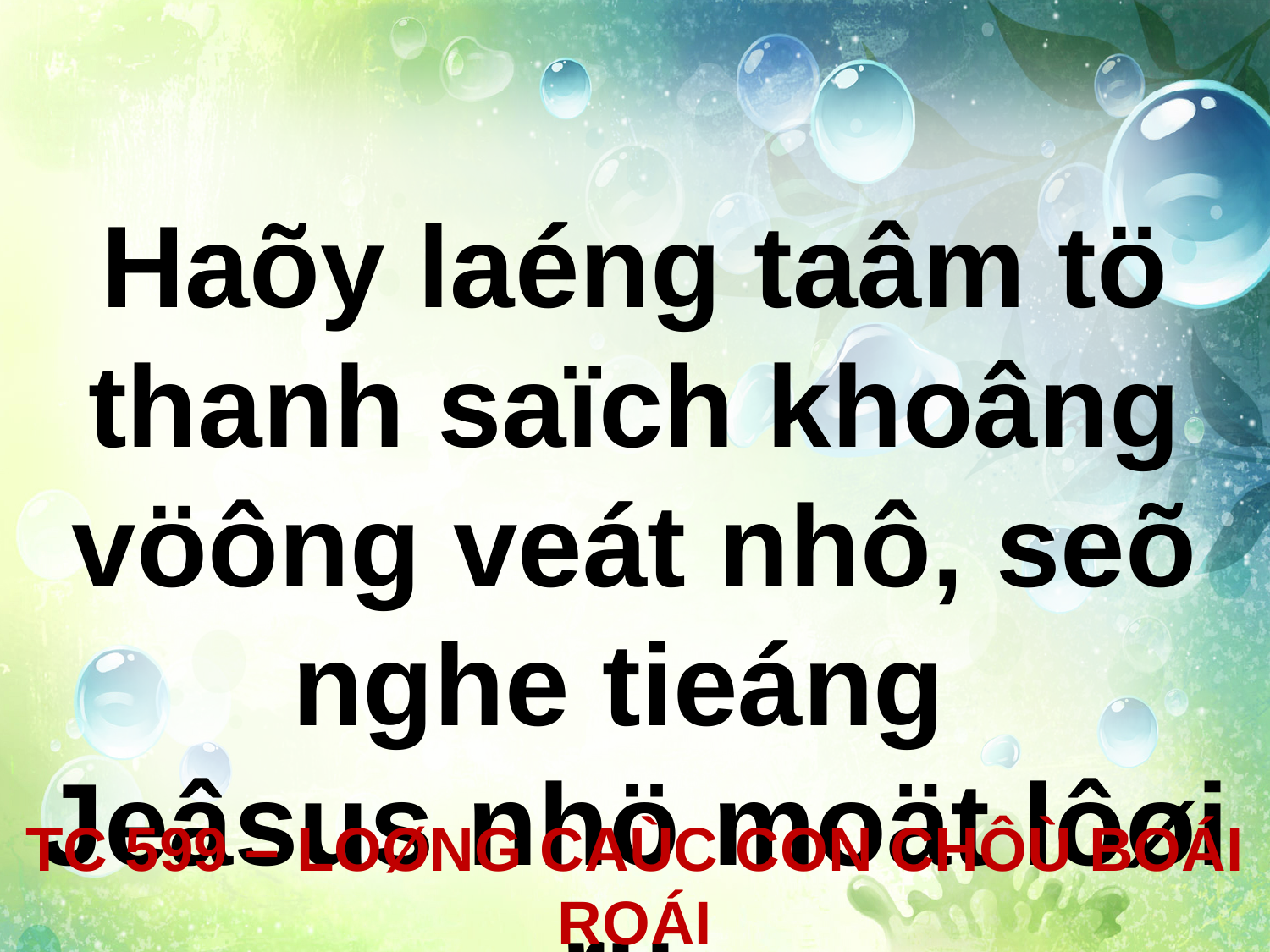

Haõy laéng taâm tö thanh saïch khoâng vöông veát nhô, seõ nghe tieáng
Jeâsus nhö moät lôøi ru.
TC 599 – LOØNG CAÙC CON CHÔÙ BOÁI ROÁI